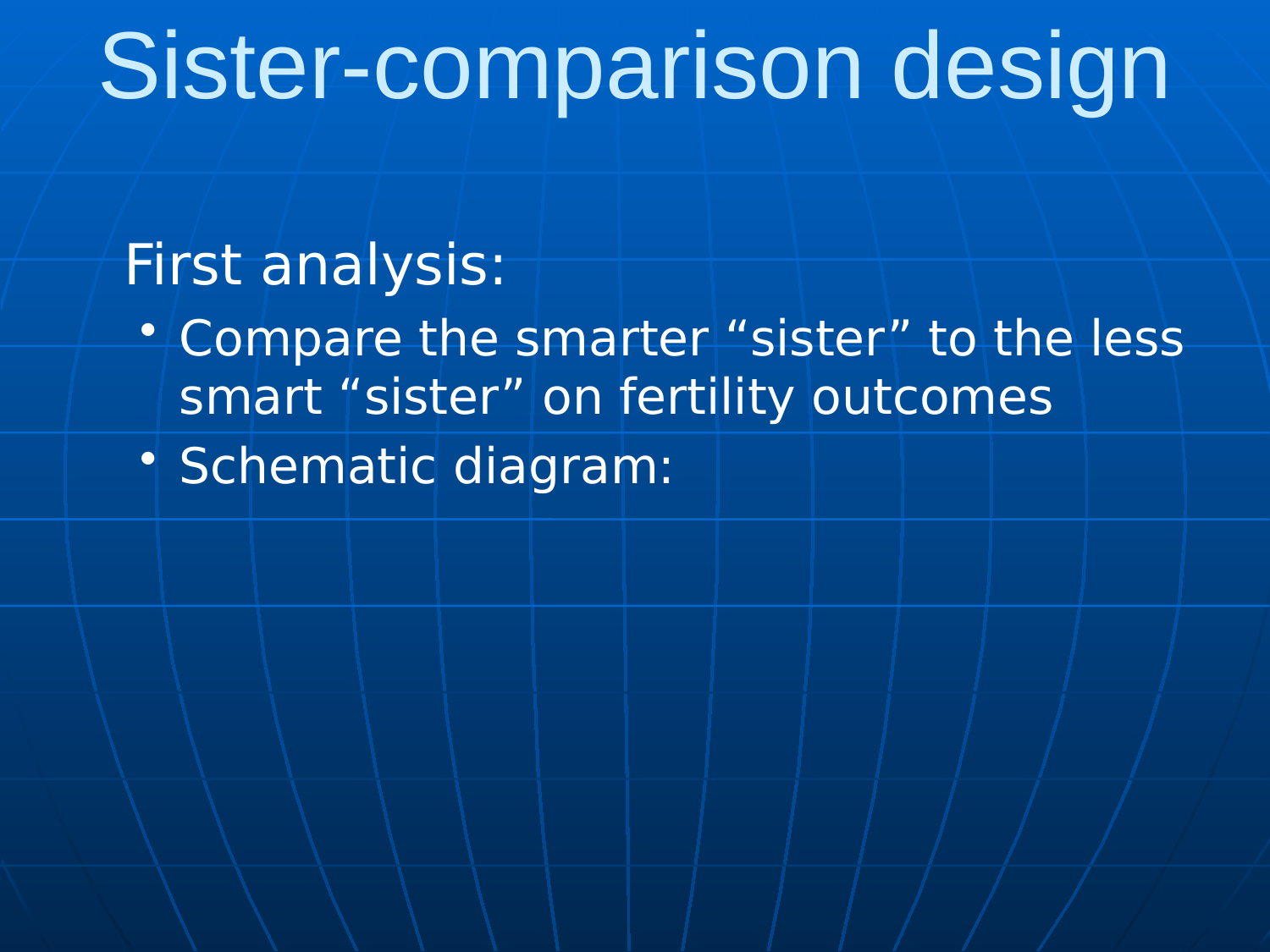

# Sister-comparison design
	First analysis:
Compare the smarter “sister” to the less smart “sister” on fertility outcomes
Schematic diagram: